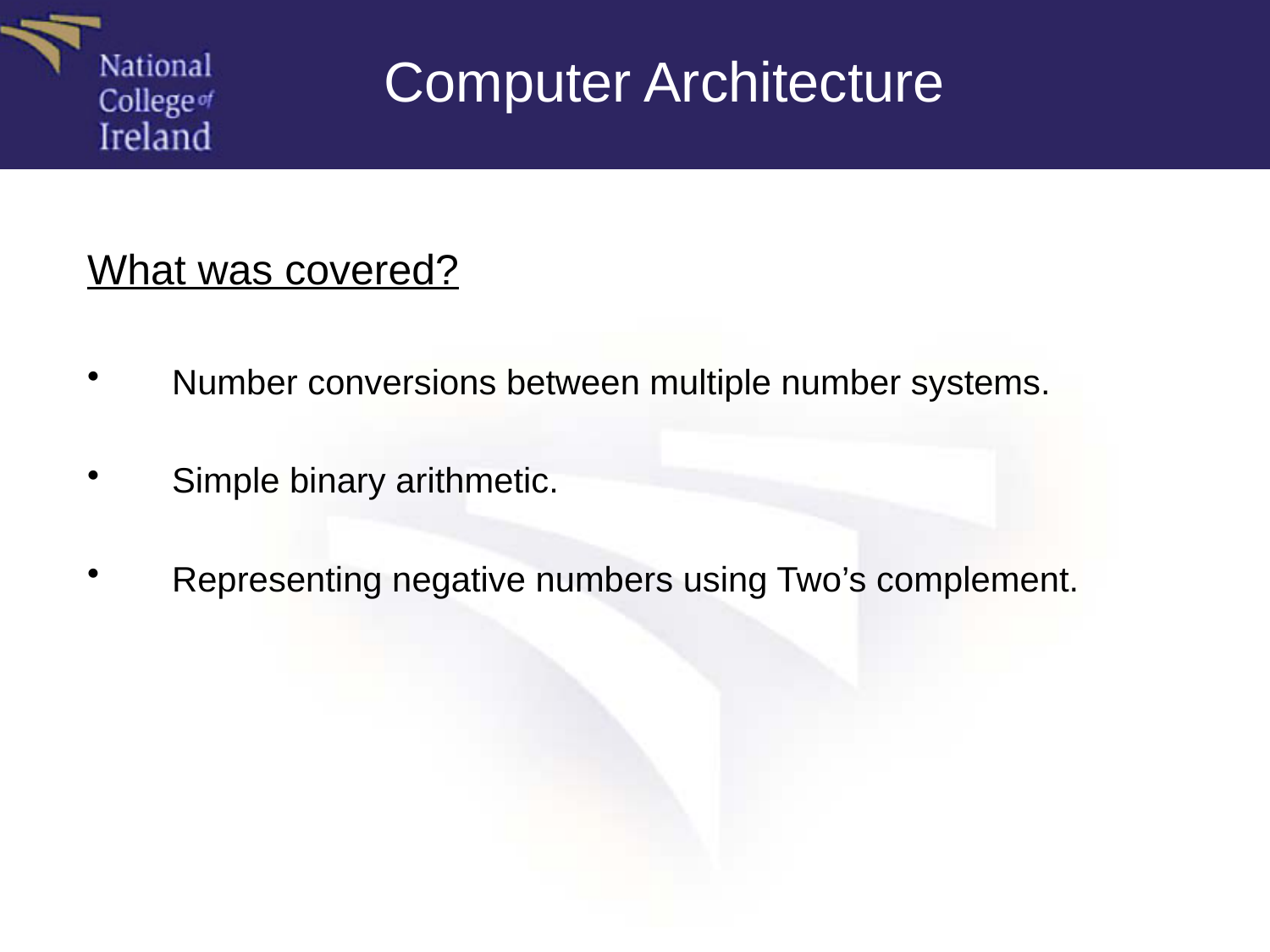

Computer Architecture
What was covered?

Number conversions between multiple number systems.

Simple binary arithmetic.

Representing negative numbers using Two’s complement.